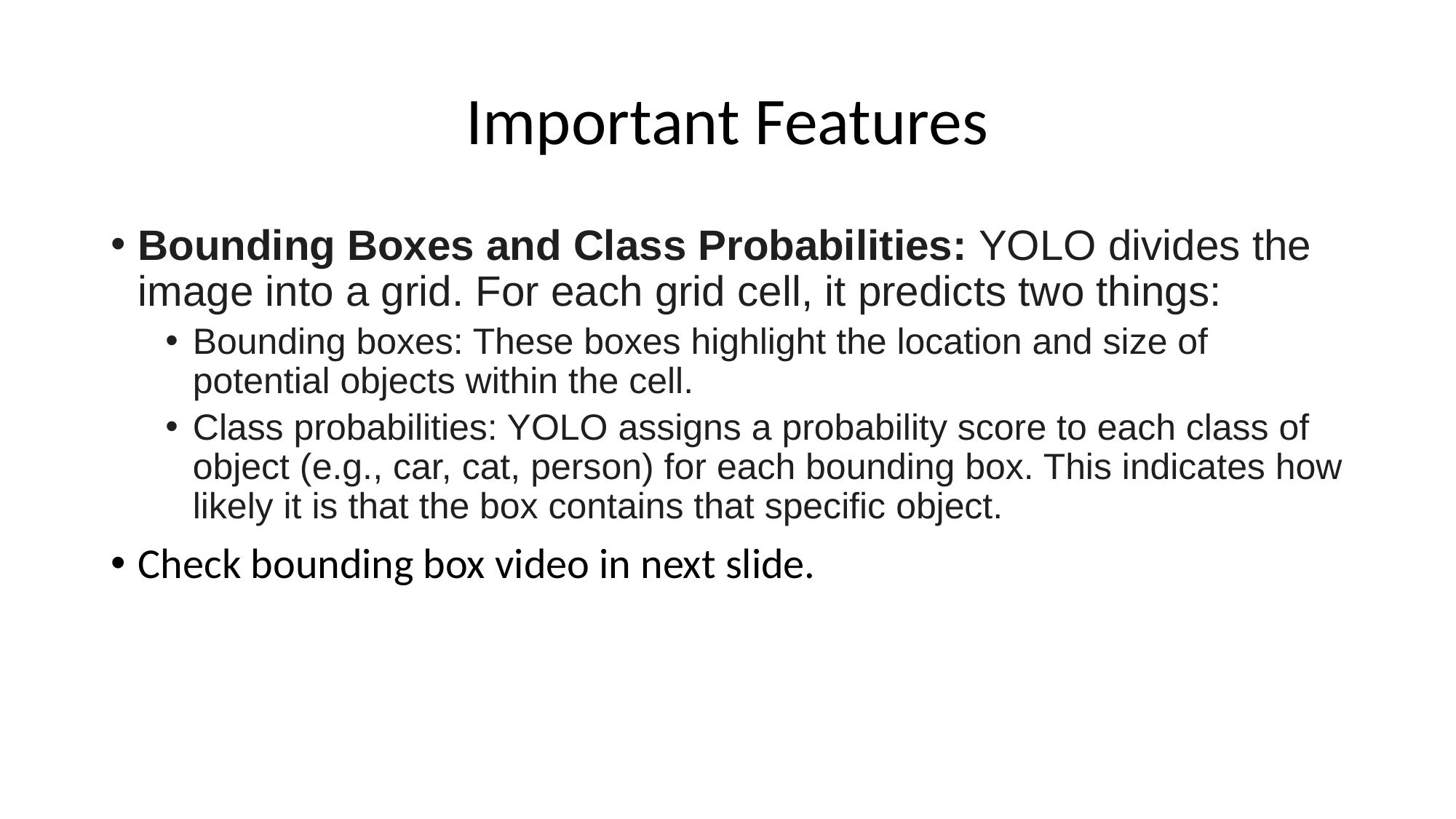

# Important Features
Bounding Boxes and Class Probabilities: YOLO divides the image into a grid. For each grid cell, it predicts two things:
Bounding boxes: These boxes highlight the location and size of potential objects within the cell.
Class probabilities: YOLO assigns a probability score to each class of object (e.g., car, cat, person) for each bounding box. This indicates how likely it is that the box contains that specific object.
Check bounding box video in next slide.